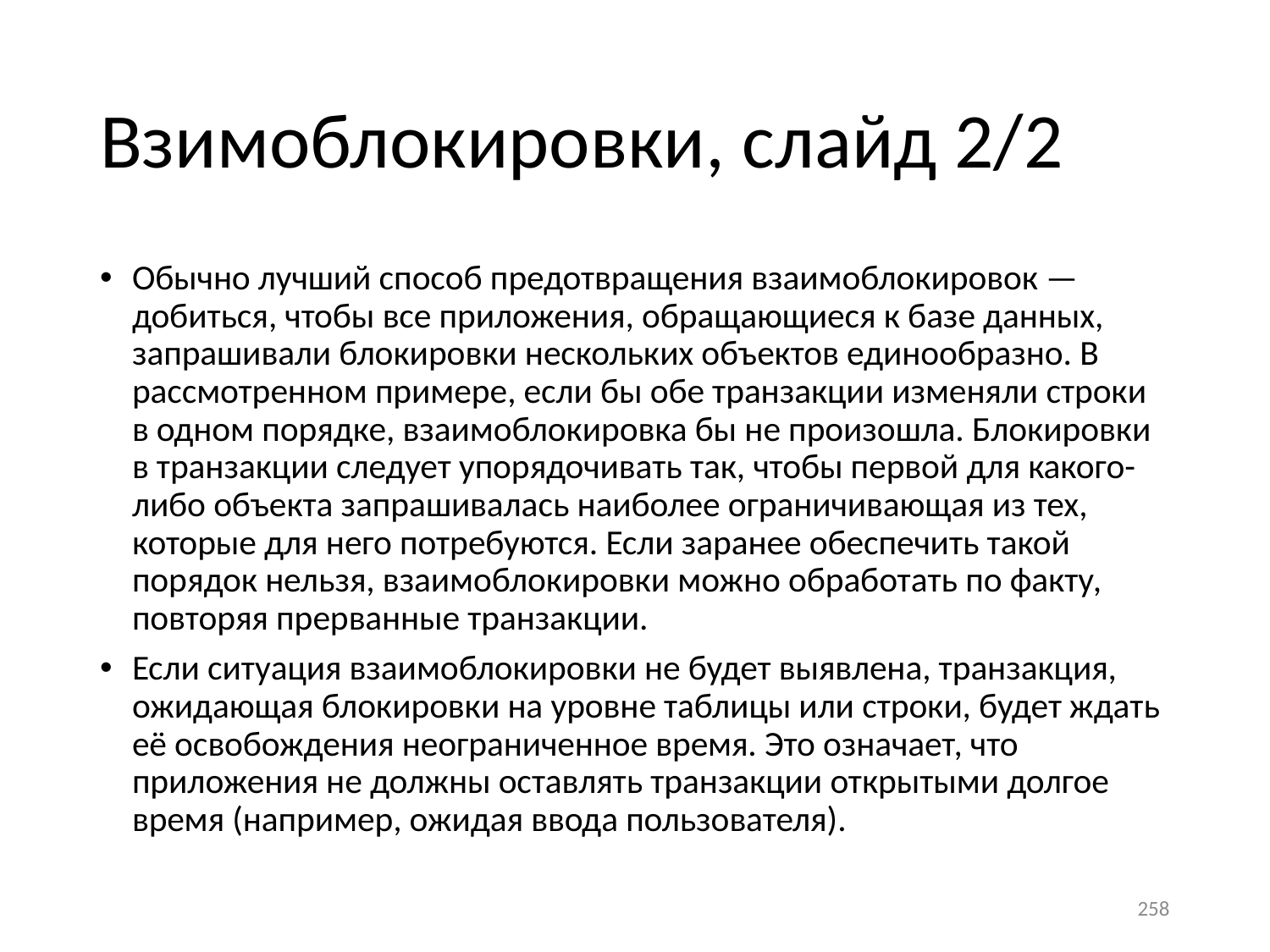

# Взимоблокировки, слайд 2/2
Обычно лучший способ предотвращения взаимоблокировок — добиться, чтобы все приложения, обращающиеся к базе данных, запрашивали блокировки нескольких объектов единообразно. В рассмотренном примере, если бы обе транзакции изменяли строки в одном порядке, взаимоблокировка бы не произошла. Блокировки в транзакции следует упорядочивать так, чтобы первой для какого- либо объекта запрашивалась наиболее ограничивающая из тех, которые для него потребуются. Если заранее обеспечить такой порядок нельзя, взаимоблокировки можно обработать по факту, повторяя прерванные транзакции.
Если ситуация взаимоблокировки не будет выявлена, транзакция, ожидающая блокировки на уровне таблицы или строки, будет ждать её освобождения неограниченное время. Это означает, что приложения не должны оставлять транзакции открытыми долгое время (например, ожидая ввода пользователя).
258